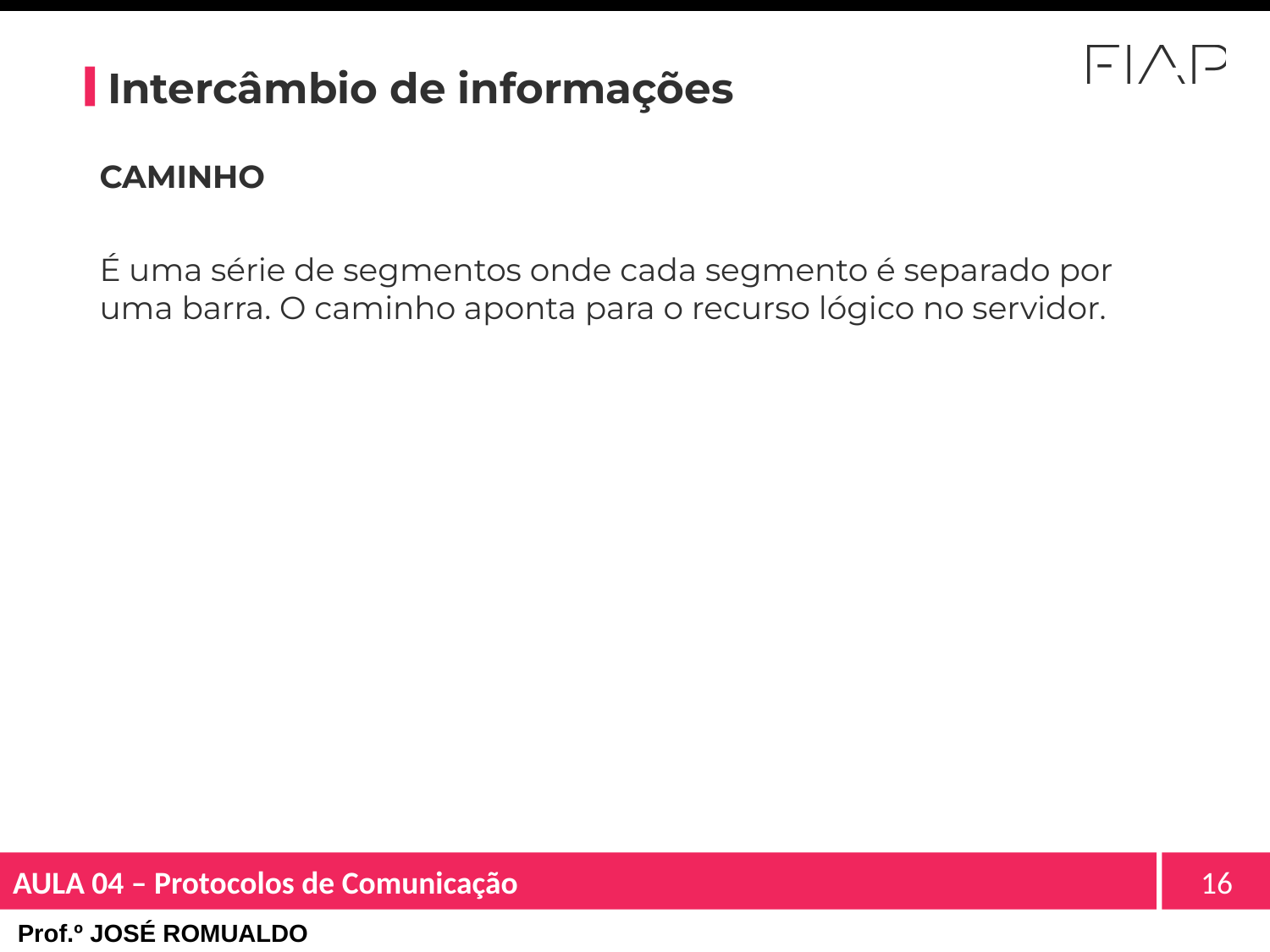

# Intercâmbio de informações
CAMINHO

É uma série de segmentos onde cada segmento é separado por uma barra. O caminho aponta para o recurso lógico no servidor.